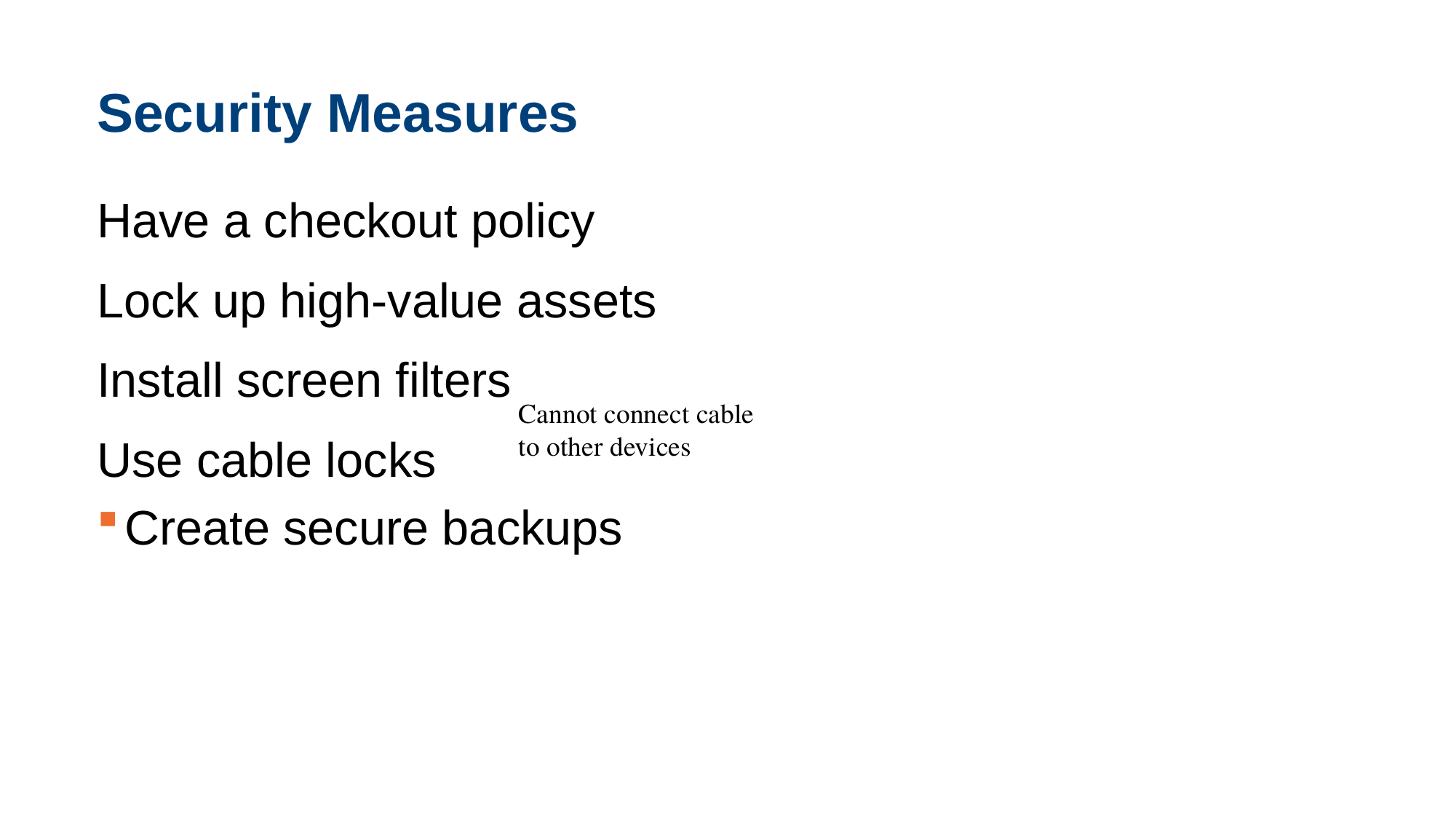

# Security Measures
Have a checkout policy
Lock up high-value assets
Install screen filters
Use cable locks
Create secure backups

Cannot connect cable to other devices